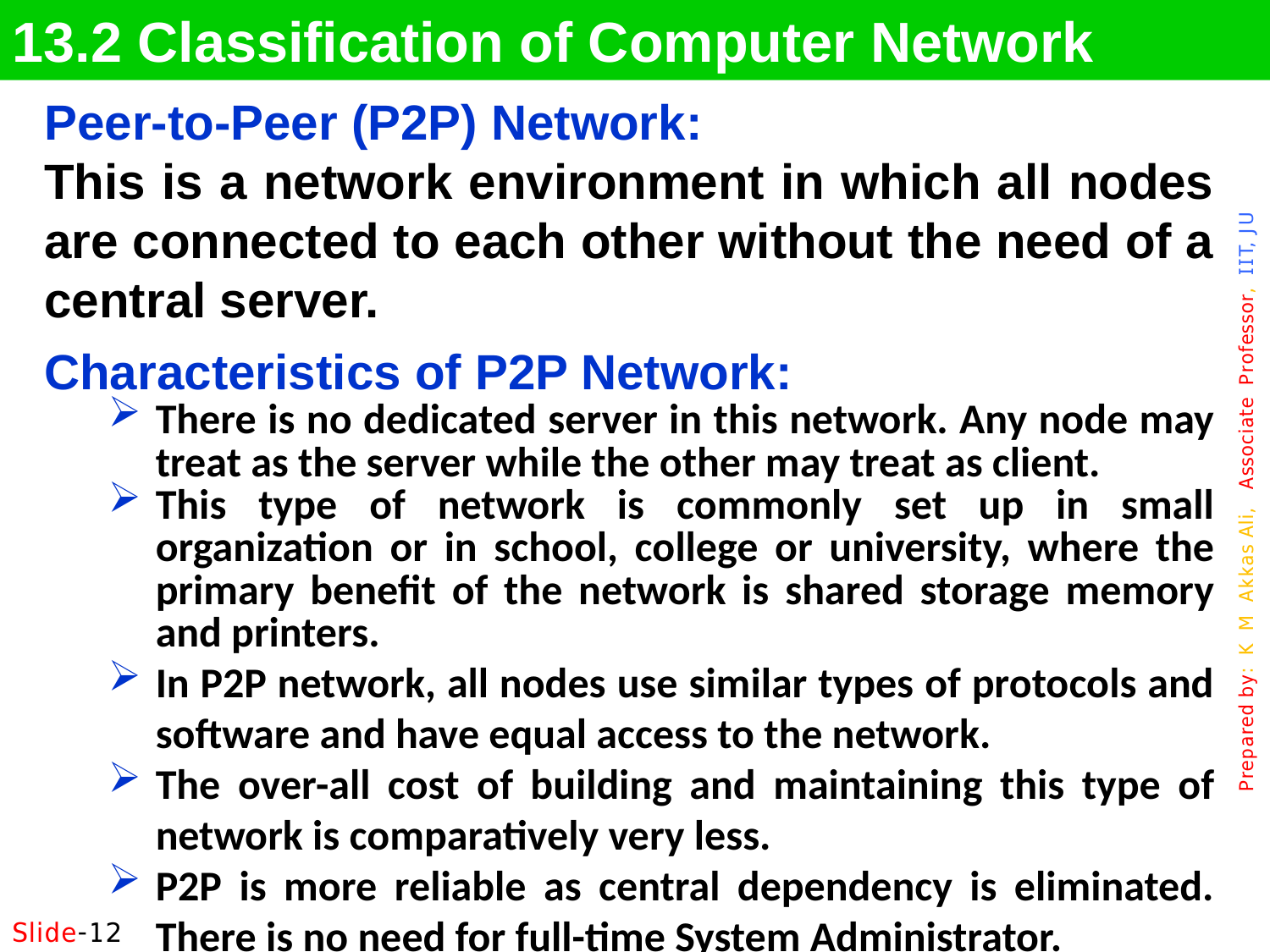

13.2 Classification of Computer Network
Peer-to-Peer (P2P) Network:
This is a network environment in which all nodes are connected to each other without the need of a central server.

Characteristics of P2P Network:
There is no dedicated server in this network. Any node may treat as the server while the other may treat as client.
This type of network is commonly set up in small organization or in school, college or university, where the primary benefit of the network is shared storage memory and printers.
In P2P network, all nodes use similar types of protocols and software and have equal access to the network.
The over-all cost of building and maintaining this type of network is comparatively very less.
P2P is more reliable as central dependency is eliminated. There is no need for full-time System Administrator.

Slide-12